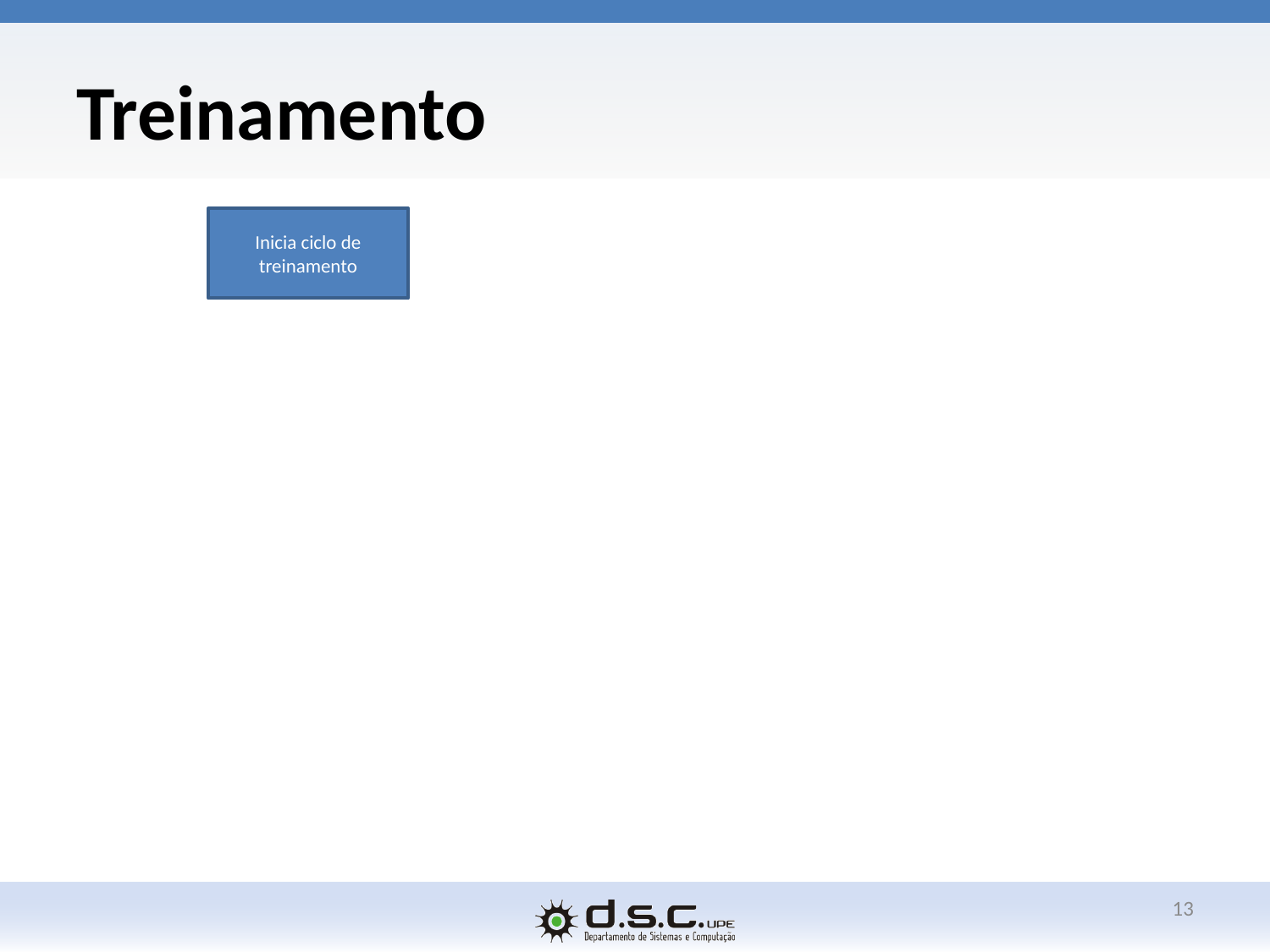

# Treinamento
Inicia ciclo de treinamento
13